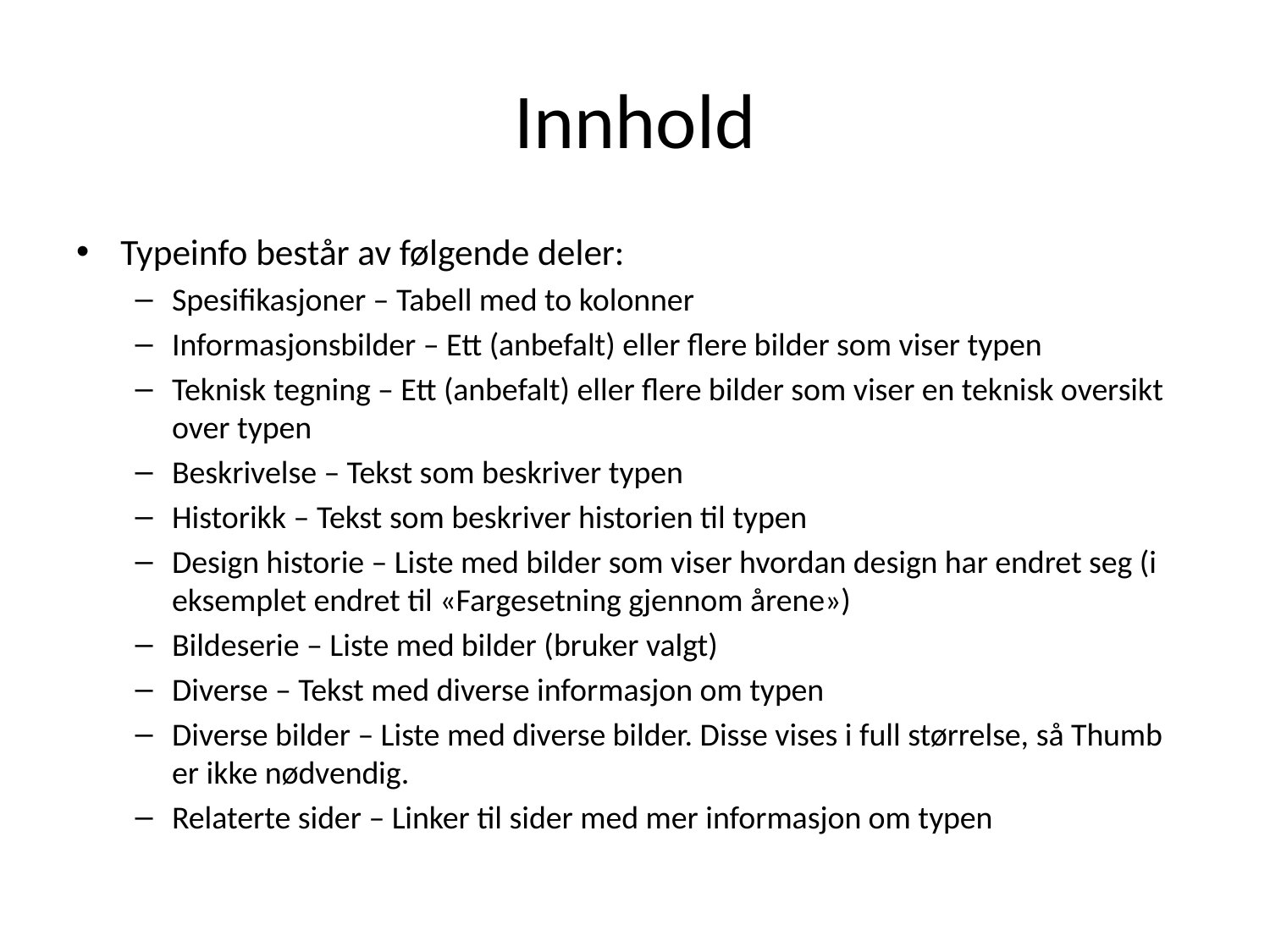

# Innhold
Typeinfo består av følgende deler:
Spesifikasjoner – Tabell med to kolonner
Informasjonsbilder – Ett (anbefalt) eller flere bilder som viser typen
Teknisk tegning – Ett (anbefalt) eller flere bilder som viser en teknisk oversikt over typen
Beskrivelse – Tekst som beskriver typen
Historikk – Tekst som beskriver historien til typen
Design historie – Liste med bilder som viser hvordan design har endret seg (i eksemplet endret til «Fargesetning gjennom årene»)
Bildeserie – Liste med bilder (bruker valgt)
Diverse – Tekst med diverse informasjon om typen
Diverse bilder – Liste med diverse bilder. Disse vises i full størrelse, så Thumb er ikke nødvendig.
Relaterte sider – Linker til sider med mer informasjon om typen